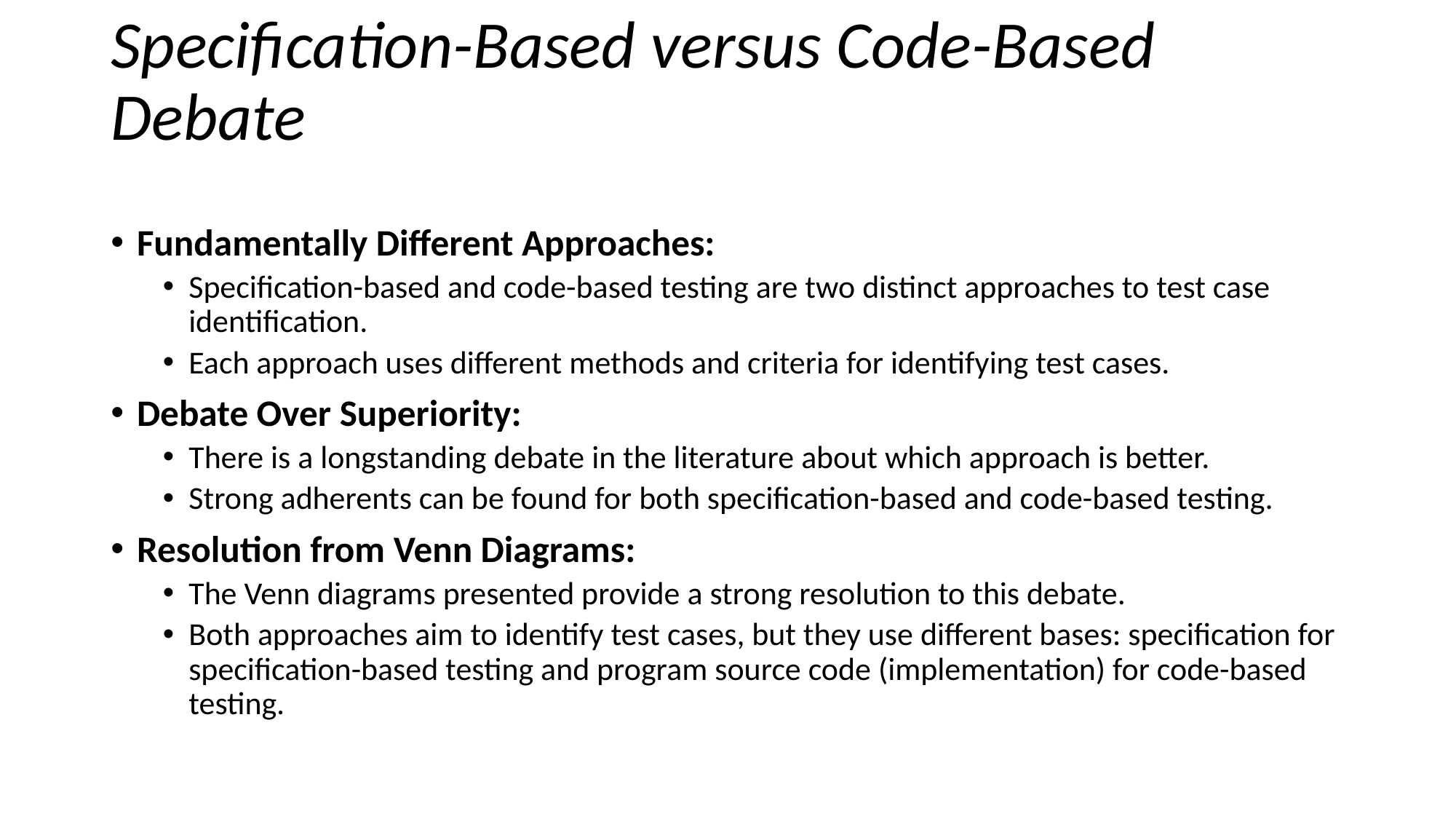

# Specification-Based versus Code-Based Debate
Fundamentally Different Approaches:
Specification-based and code-based testing are two distinct approaches to test case identification.
Each approach uses different methods and criteria for identifying test cases.
Debate Over Superiority:
There is a longstanding debate in the literature about which approach is better.
Strong adherents can be found for both specification-based and code-based testing.
Resolution from Venn Diagrams:
The Venn diagrams presented provide a strong resolution to this debate.
Both approaches aim to identify test cases, but they use different bases: specification for specification-based testing and program source code (implementation) for code-based testing.